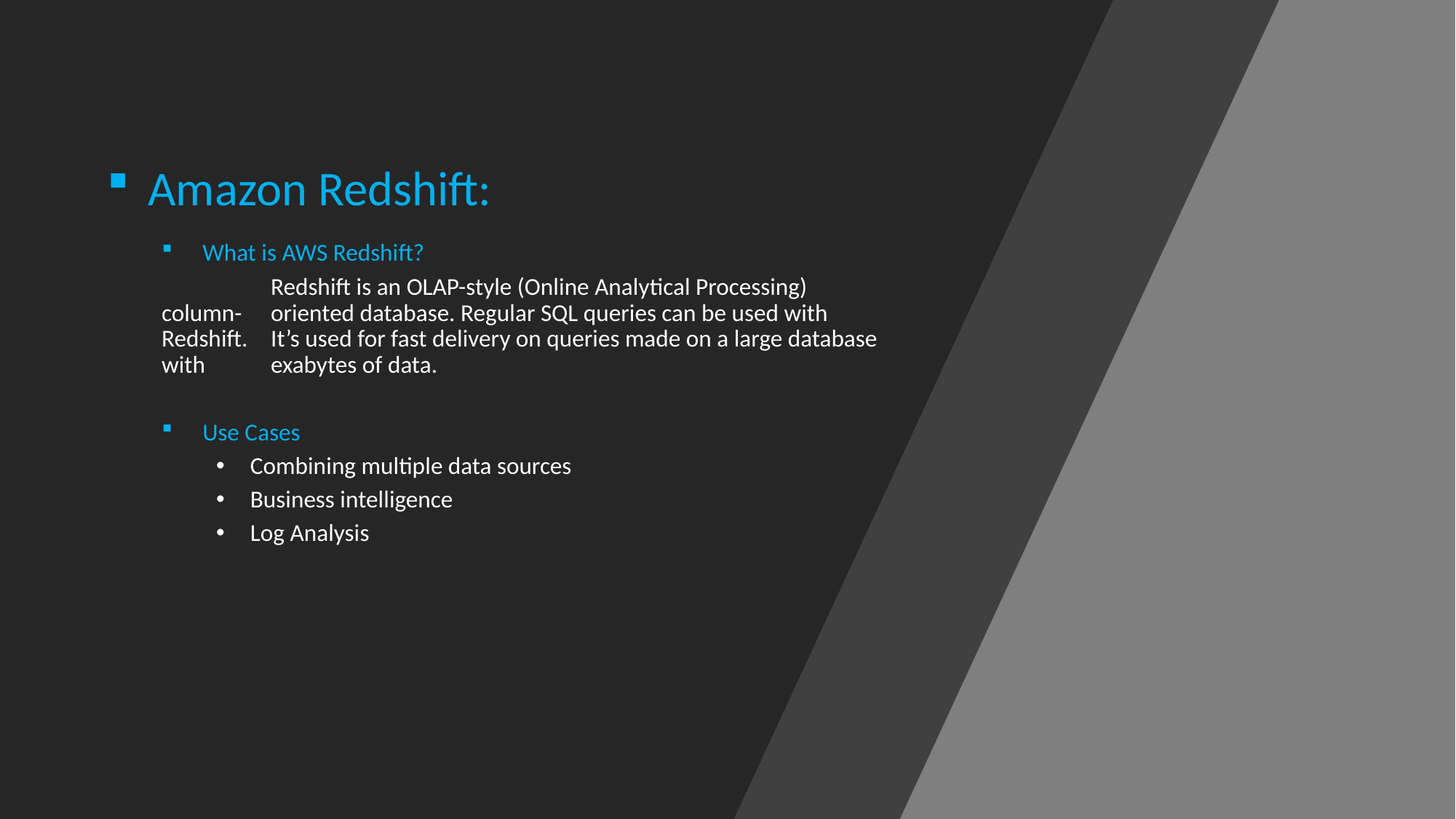

# Amazon Redshift:
What is AWS Redshift?
	Redshift is an OLAP-style (Online Analytical Processing) column-	oriented database. Regular SQL queries can be used with Redshift. 	It’s used for fast delivery on queries made on a large database with 	exabytes of data.

Use Cases
Combining multiple data sources
Business intelligence
Log Analysis